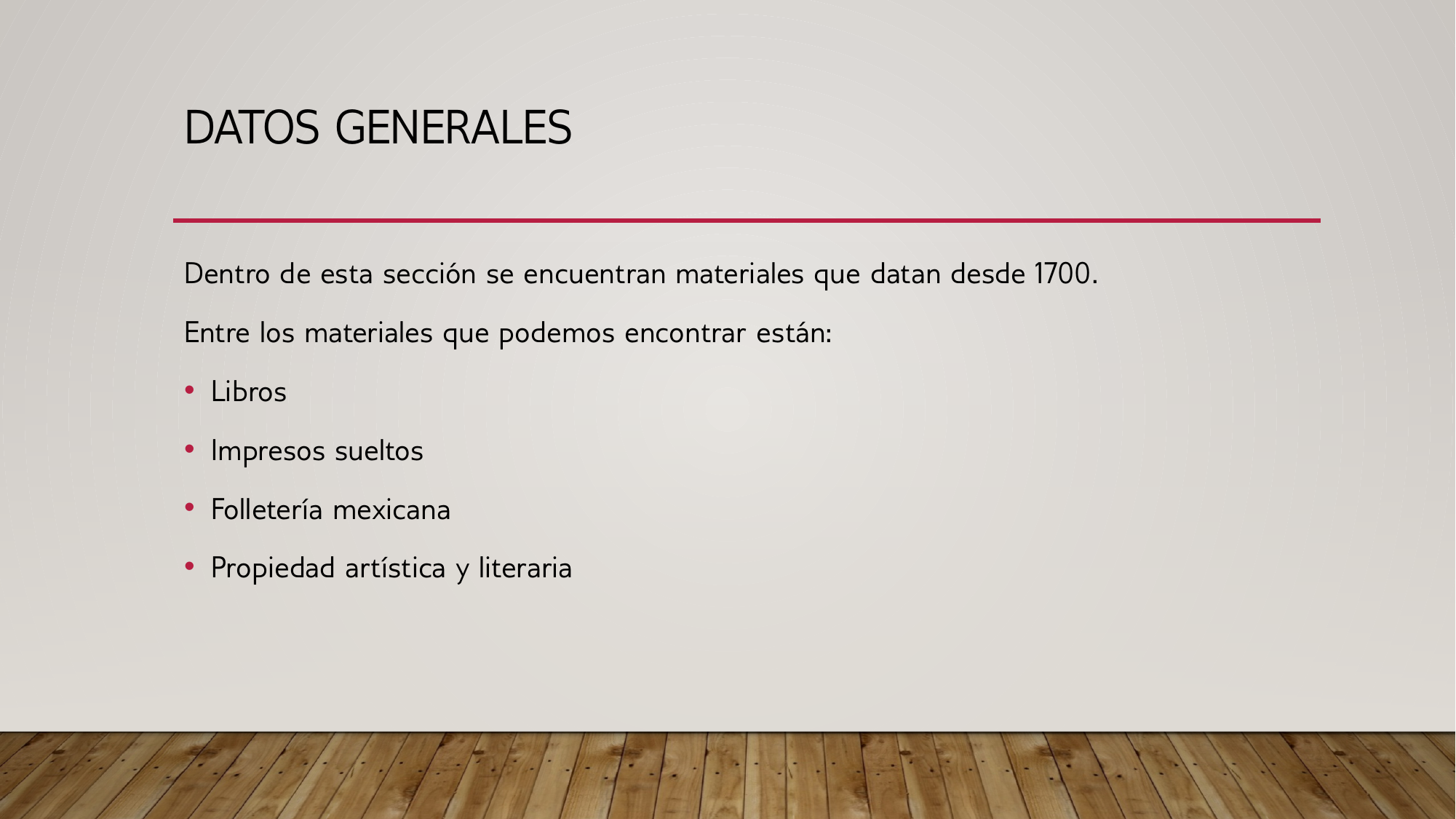

# DATOS GENERALES
Dentro de esta sección se encuentran materiales que datan desde 1700.
Entre los materiales que podemos encontrar están:
Libros
Impresos sueltos
Folletería mexicana
Propiedad artística y literaria